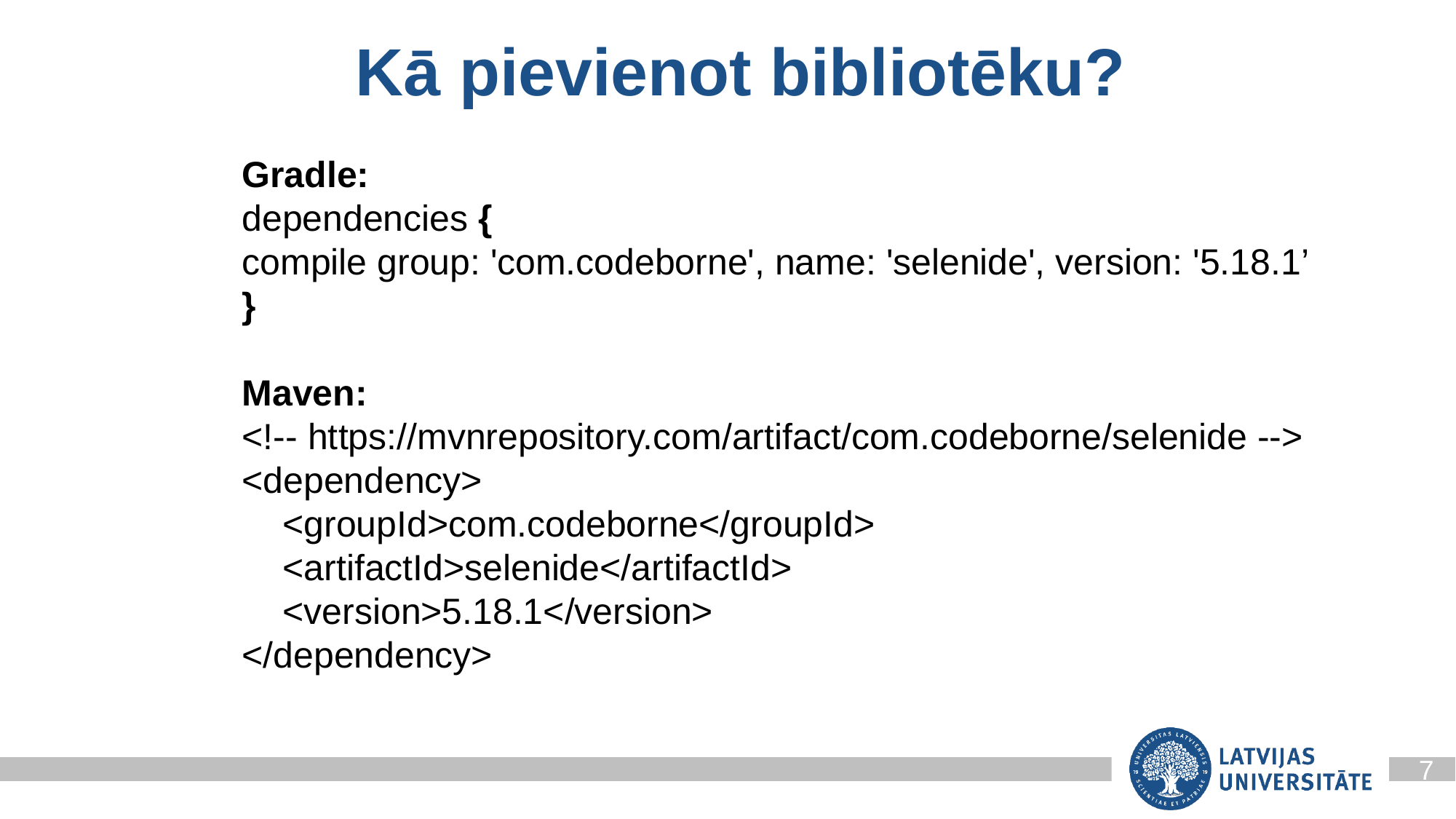

# Kā pievienot bibliotēku?
Gradle:
dependencies {
compile group: 'com.codeborne', name: 'selenide', version: '5.18.1’
}

Maven:
<!-- https://mvnrepository.com/artifact/com.codeborne/selenide -->
<dependency>
    <groupId>com.codeborne</groupId>
    <artifactId>selenide</artifactId>
    <version>5.18.1</version>
</dependency>

7